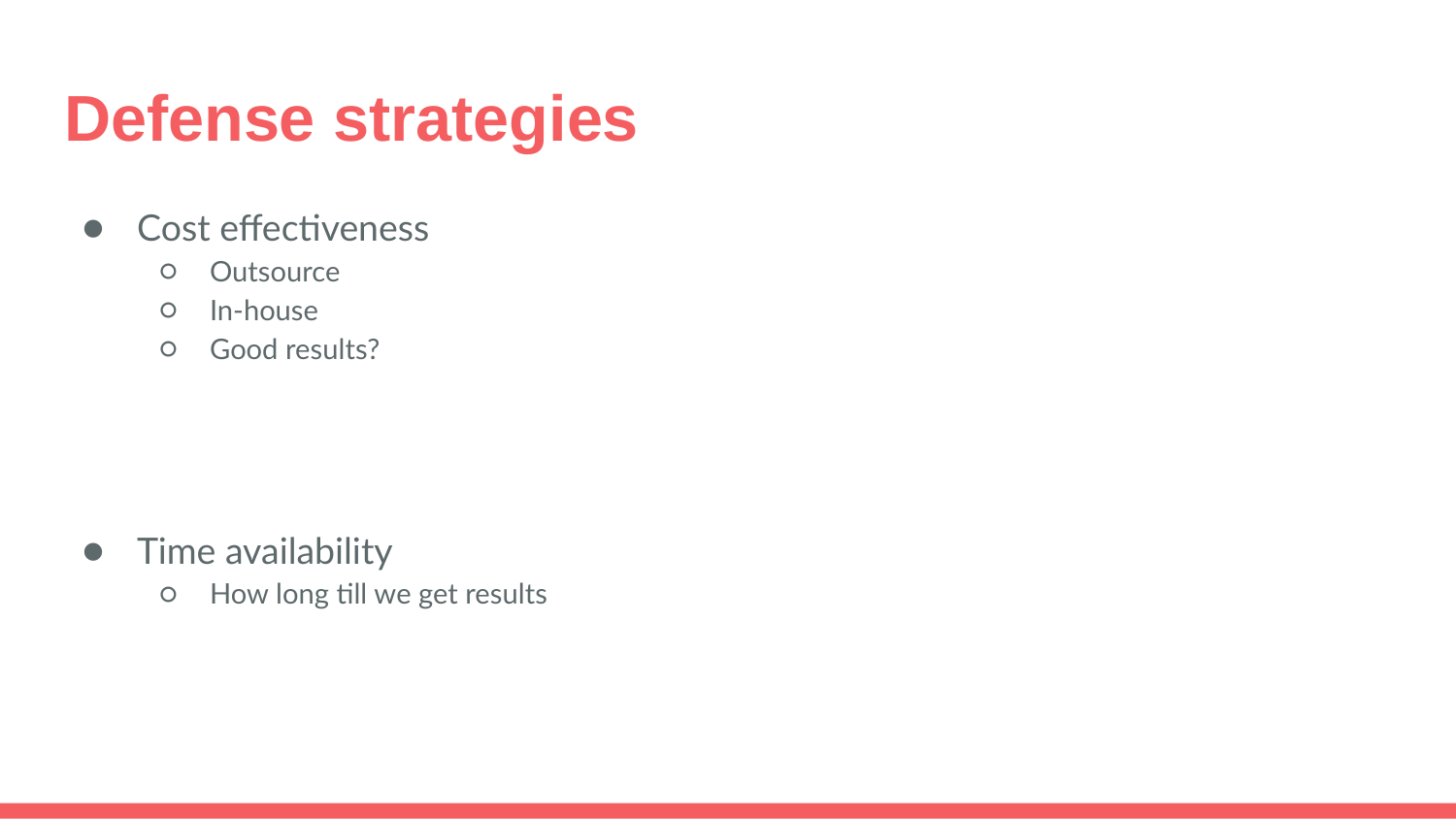

# Defense strategies
Cost effectiveness
Outsource
In-house
Good results?
Time availability
How long till we get results